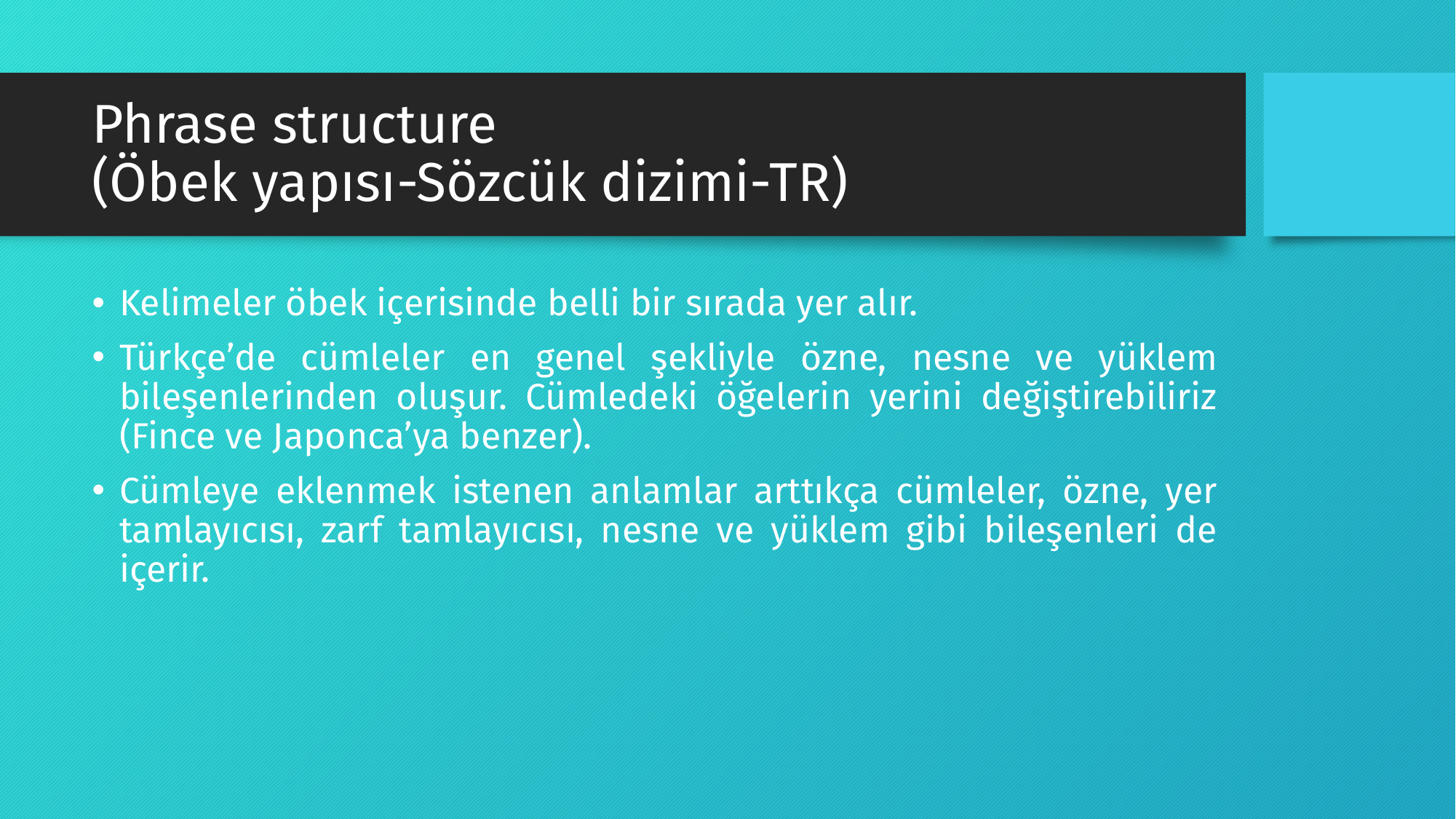

# Phrase structure (Öbek yapısı-Sözcük dizimi-TR)
Kelimeler öbek içerisinde belli bir sırada yer alır.
Türkçe’de cümleler en genel şekliyle özne, nesne ve yüklem bileşenlerinden oluşur. Cümledeki öğelerin yerini değiştirebiliriz (Fince ve Japonca’ya benzer).
Cümleye eklenmek istenen anlamlar arttıkça cümleler, özne, yer tamlayıcısı, zarf tamlayıcısı, nesne ve yüklem gibi bileşenleri de içerir.